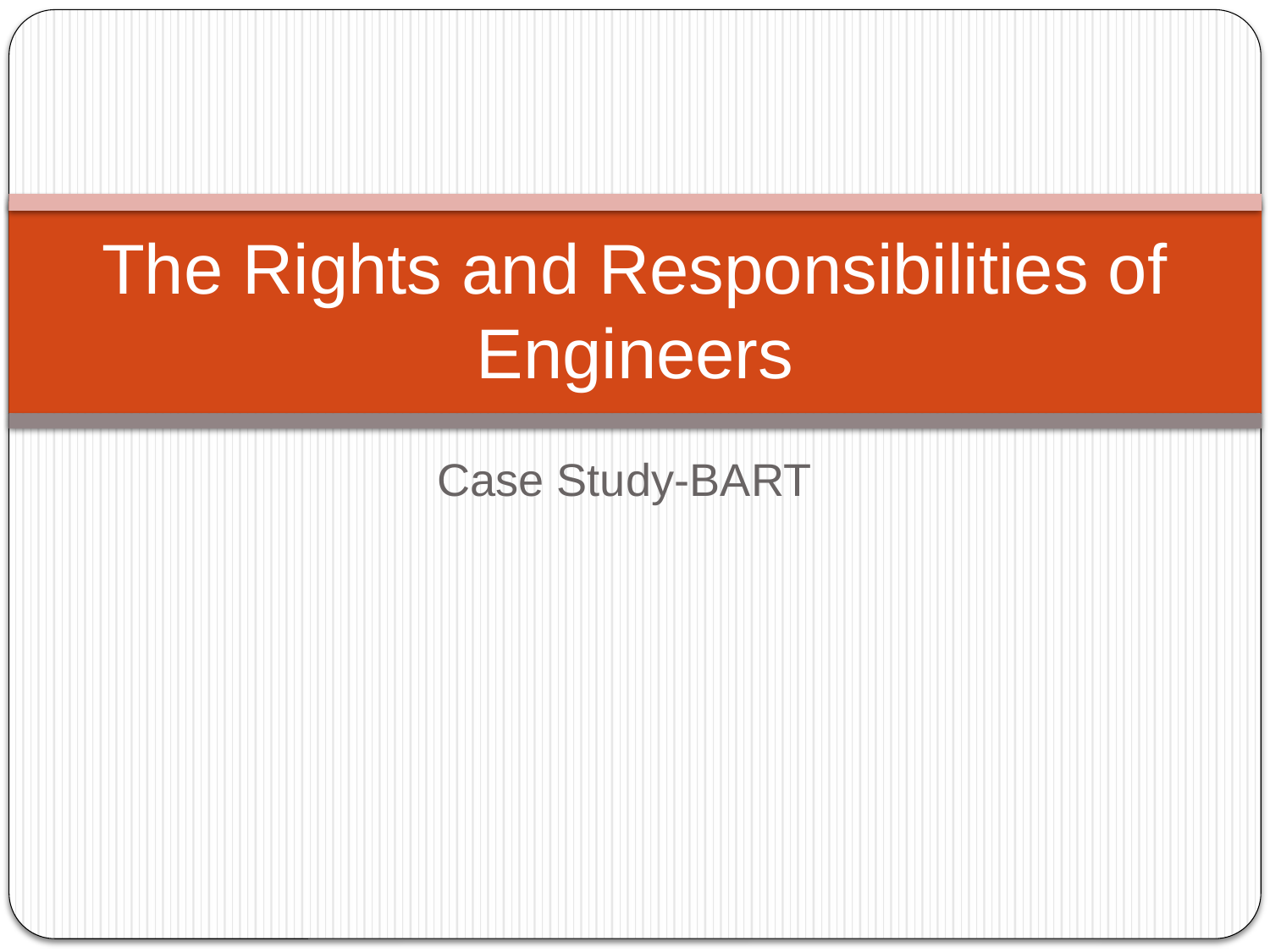

# The Rights and Responsibilities of Engineers
Case Study-BART